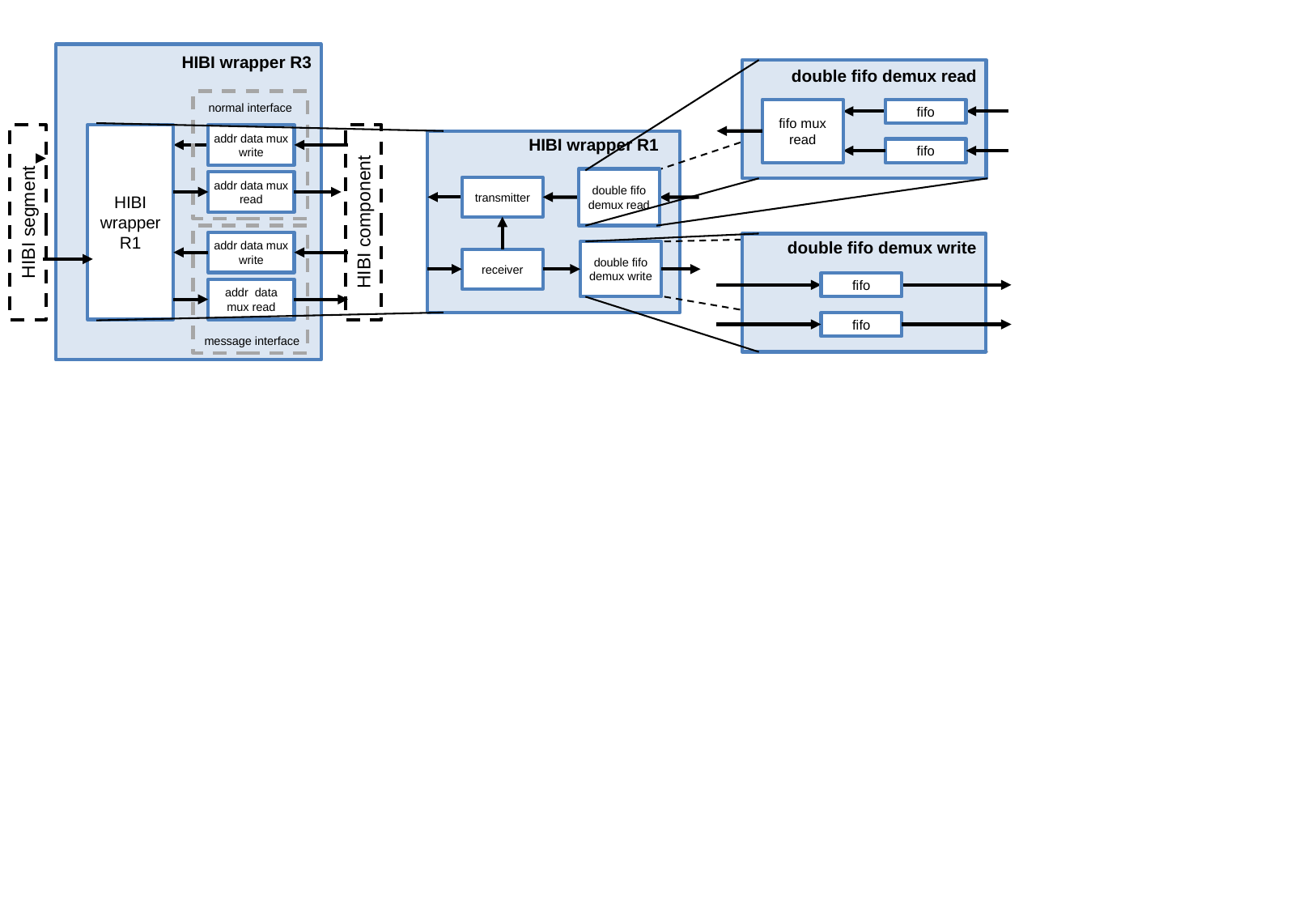

HIBI wrapper R3

double fifo demux read
fifo mux read
fifo
fifo

normal interface
HIBI wrapper R1
addr data mux write

HIBI wrapper R1
double fifo demux read
addr data mux read
transmitter
HIBI segment
HIBI component

addr data mux write

double fifo demux write
fifo
fifo
double fifo demux write
receiver
addr  data mux read
message interface
6